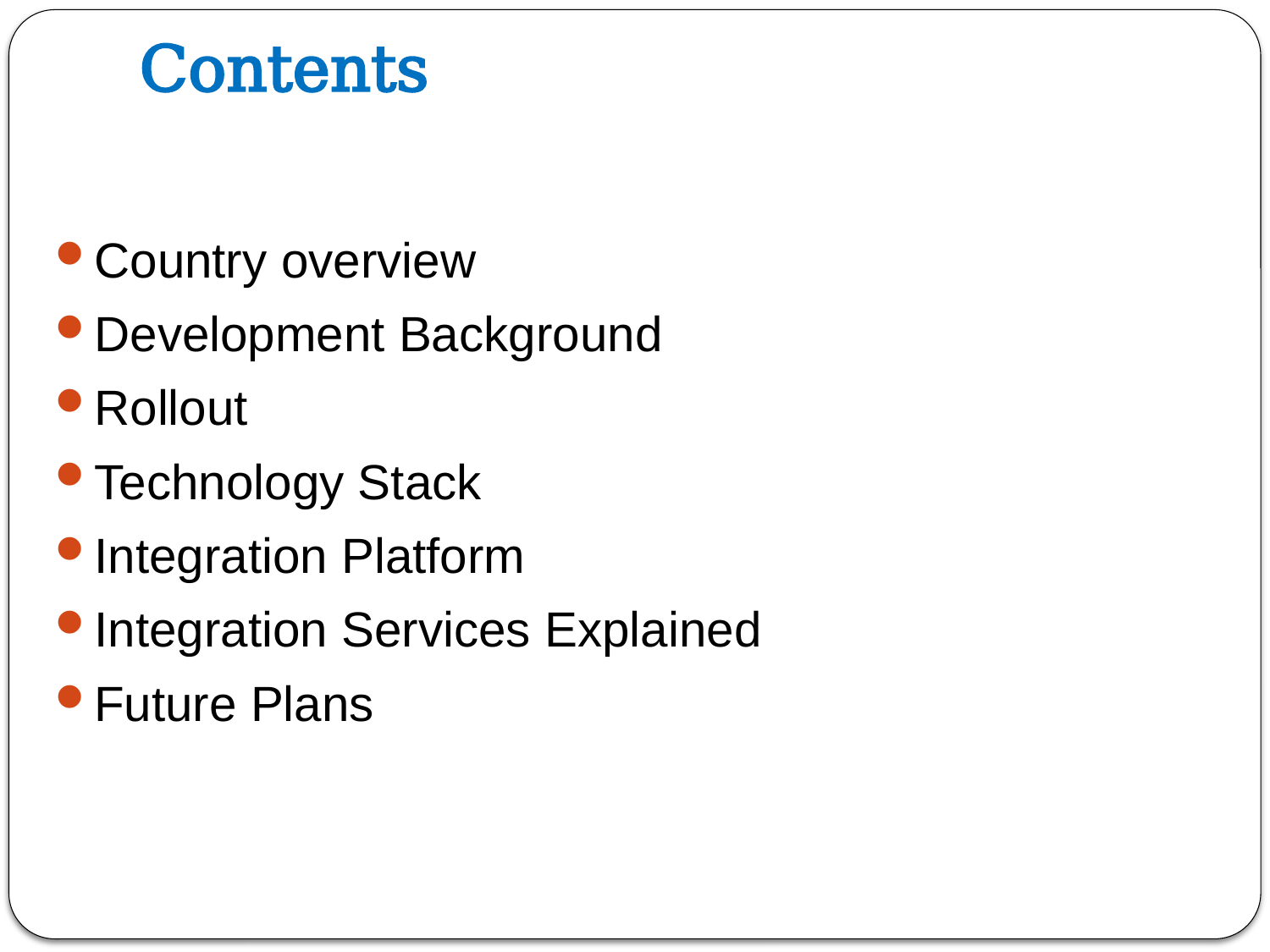

# Contents
Country overview
Development Background
Rollout
Technology Stack
Integration Platform
Integration Services Explained
Future Plans